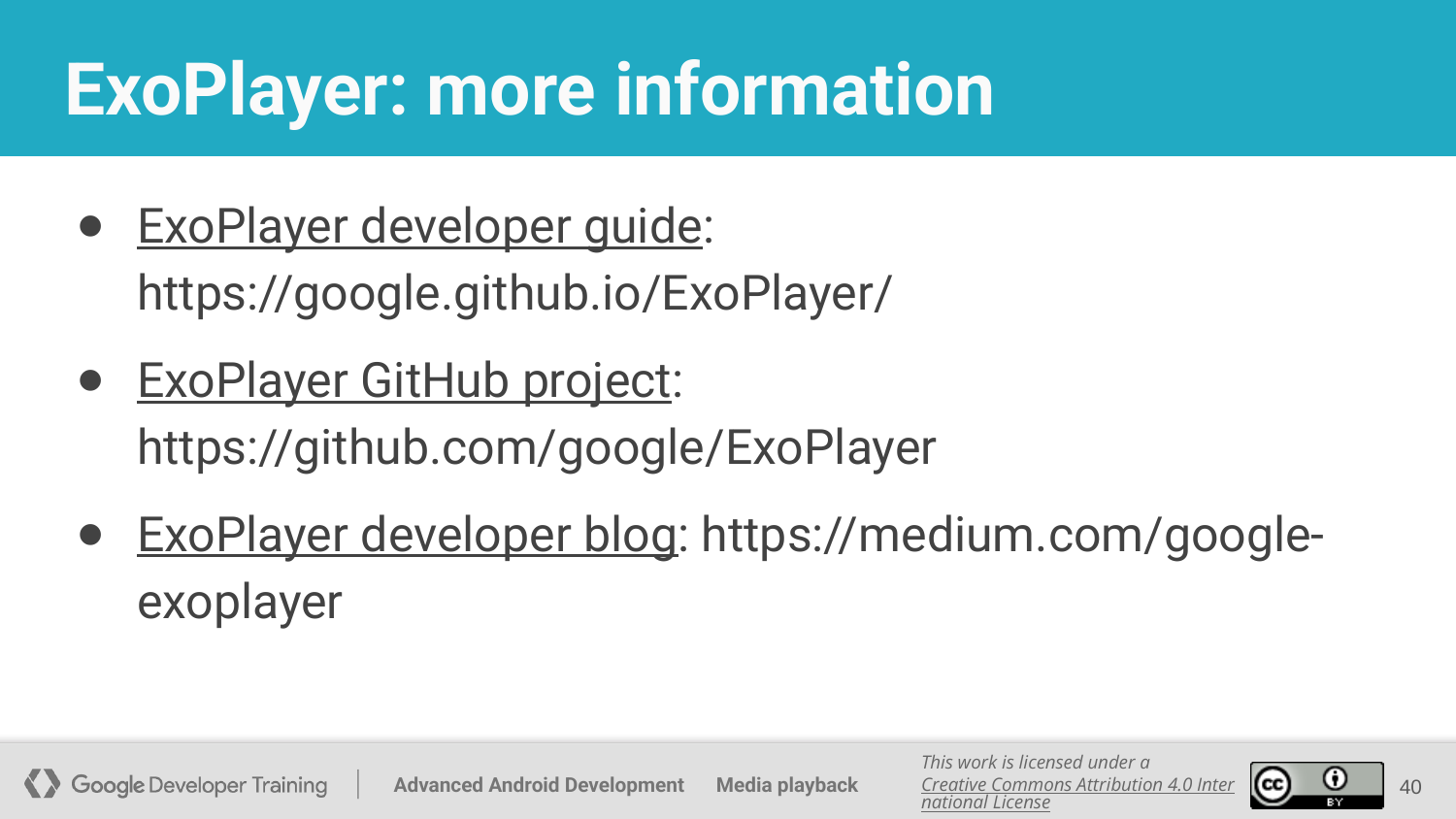

# ExoPlayer: more information
ExoPlayer developer guide: https://google.github.io/ExoPlayer/
ExoPlayer GitHub project: https://github.com/google/ExoPlayer
ExoPlayer developer blog: https://medium.com/google-exoplayer
40